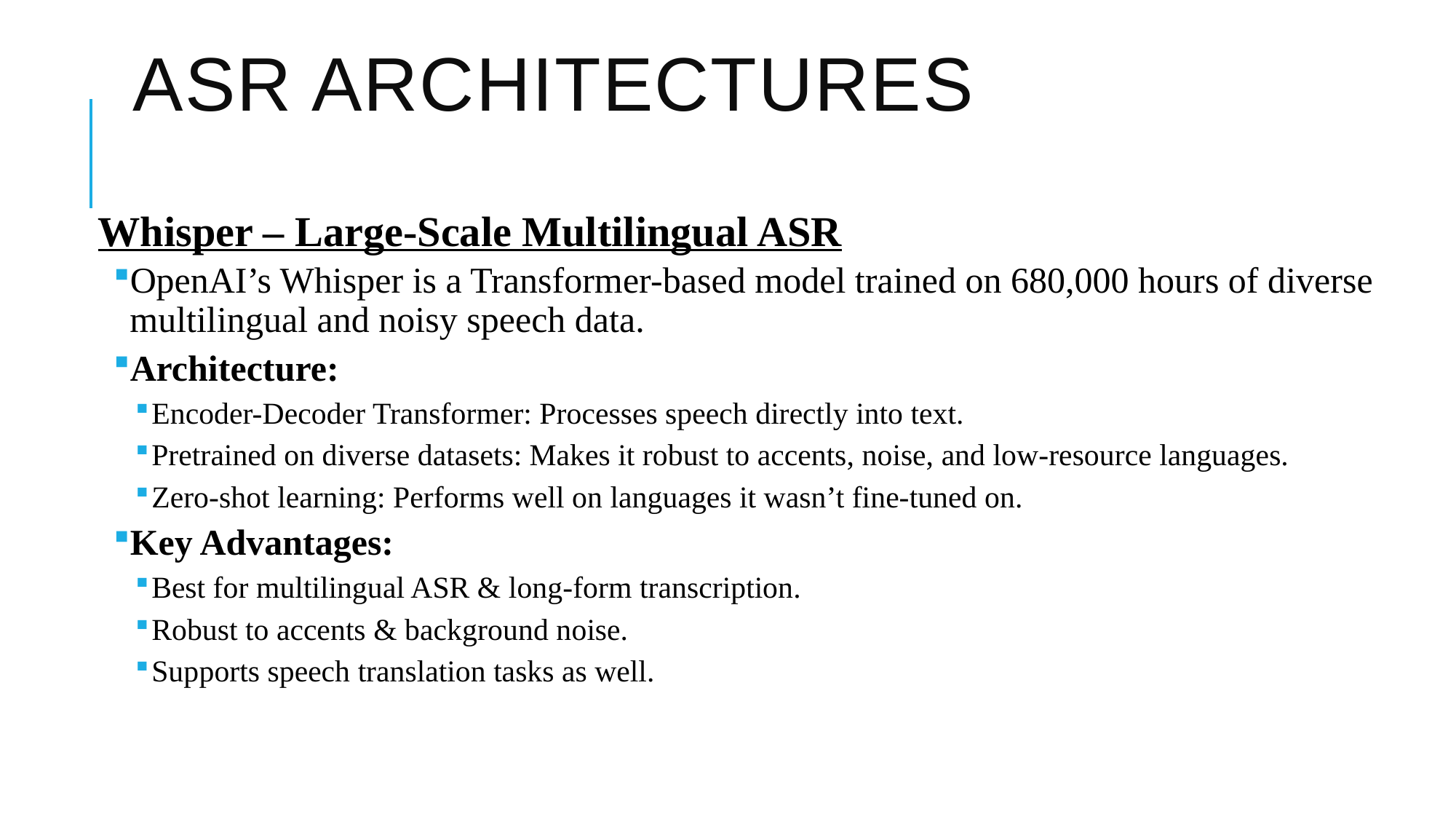

# ASR architectures
Whisper – Large-Scale Multilingual ASR
OpenAI’s Whisper is a Transformer-based model trained on 680,000 hours of diverse multilingual and noisy speech data.
Architecture:
Encoder-Decoder Transformer: Processes speech directly into text.
Pretrained on diverse datasets: Makes it robust to accents, noise, and low-resource languages.
Zero-shot learning: Performs well on languages it wasn’t fine-tuned on.
Key Advantages:
Best for multilingual ASR & long-form transcription.
Robust to accents & background noise.
Supports speech translation tasks as well.